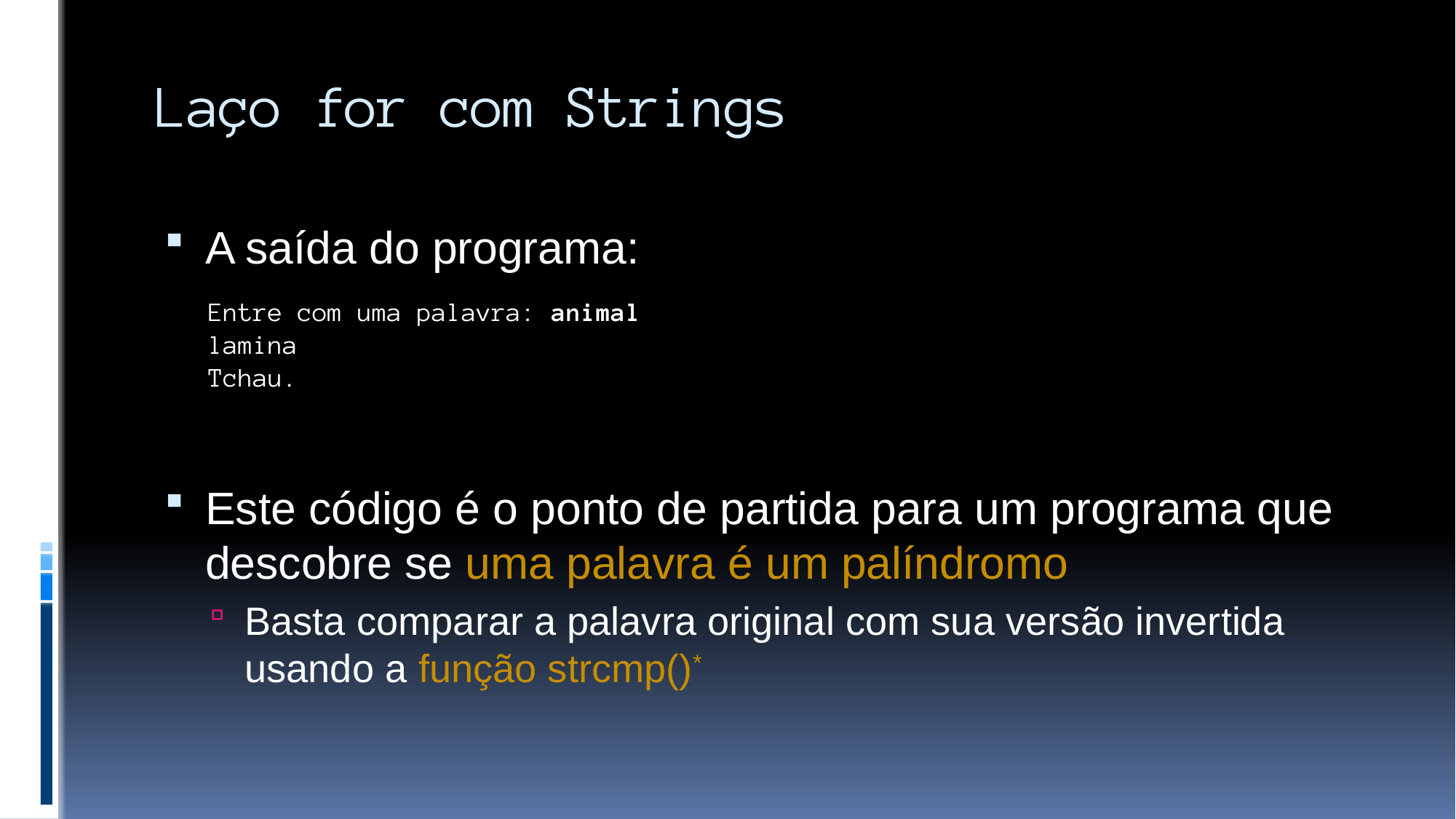

# Laço for com Strings
A saída do programa:

Este código é o ponto de partida para um programa que descobre se uma palavra é um palíndromo
Basta comparar a palavra original com sua versão invertida
usando a função strcmp()*
Entre com uma palavra: animal
lamina
Tchau.